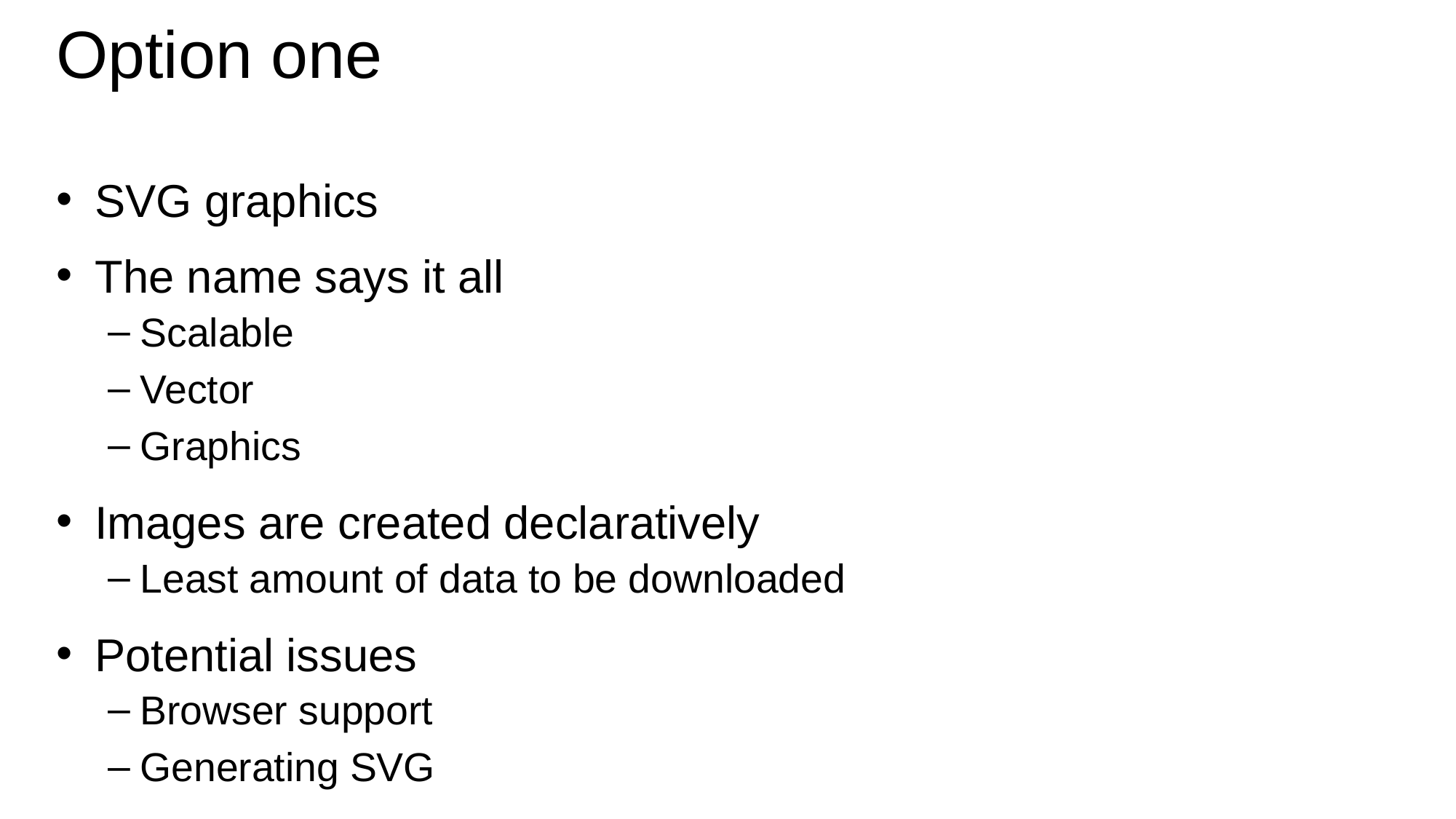

# Option one
SVG graphics
The name says it all
Scalable
Vector
Graphics
Images are created declaratively
Least amount of data to be downloaded
Potential issues
Browser support
Generating SVG